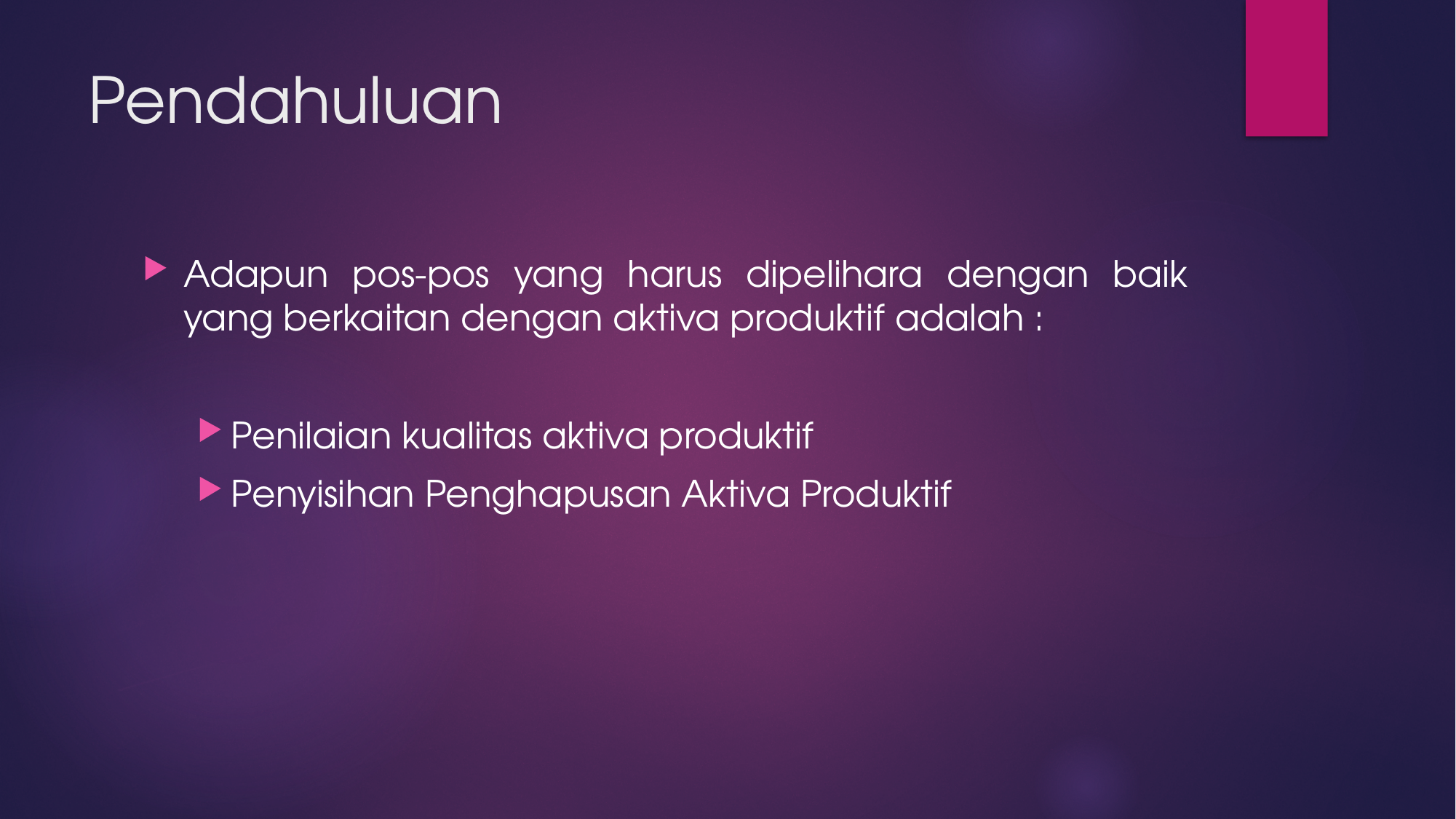

# Pendahuluan
Adapun pos-pos yang harus dipelihara dengan baik yang berkaitan dengan aktiva produktif adalah :

Penilaian kualitas aktiva produktif
Penyisihan Penghapusan Aktiva Produktif